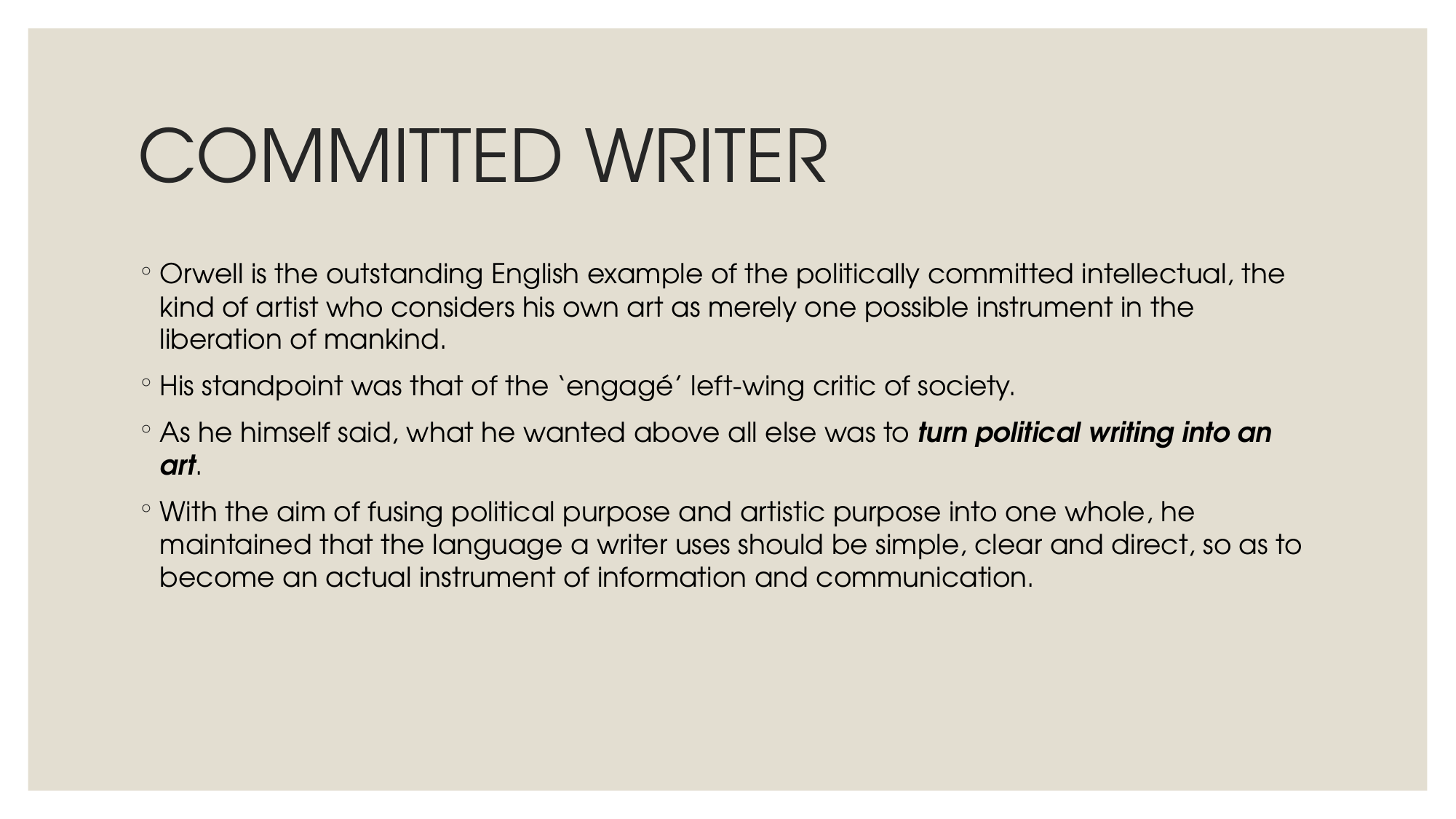

# COMMITTED WRITER
Orwell is the outstanding English example of the politically committed intellectual, the kind of artist who considers his own art as merely one possible instrument in the liberation of mankind.
His standpoint was that of the ‘engagé’ left-wing critic of society.
As he himself said, what he wanted above all else was to turn political writing into an art.
With the aim of fusing political purpose and artistic purpose into one whole, he maintained that the language a writer uses should be simple, clear and direct, so as to become an actual instrument of information and communication.